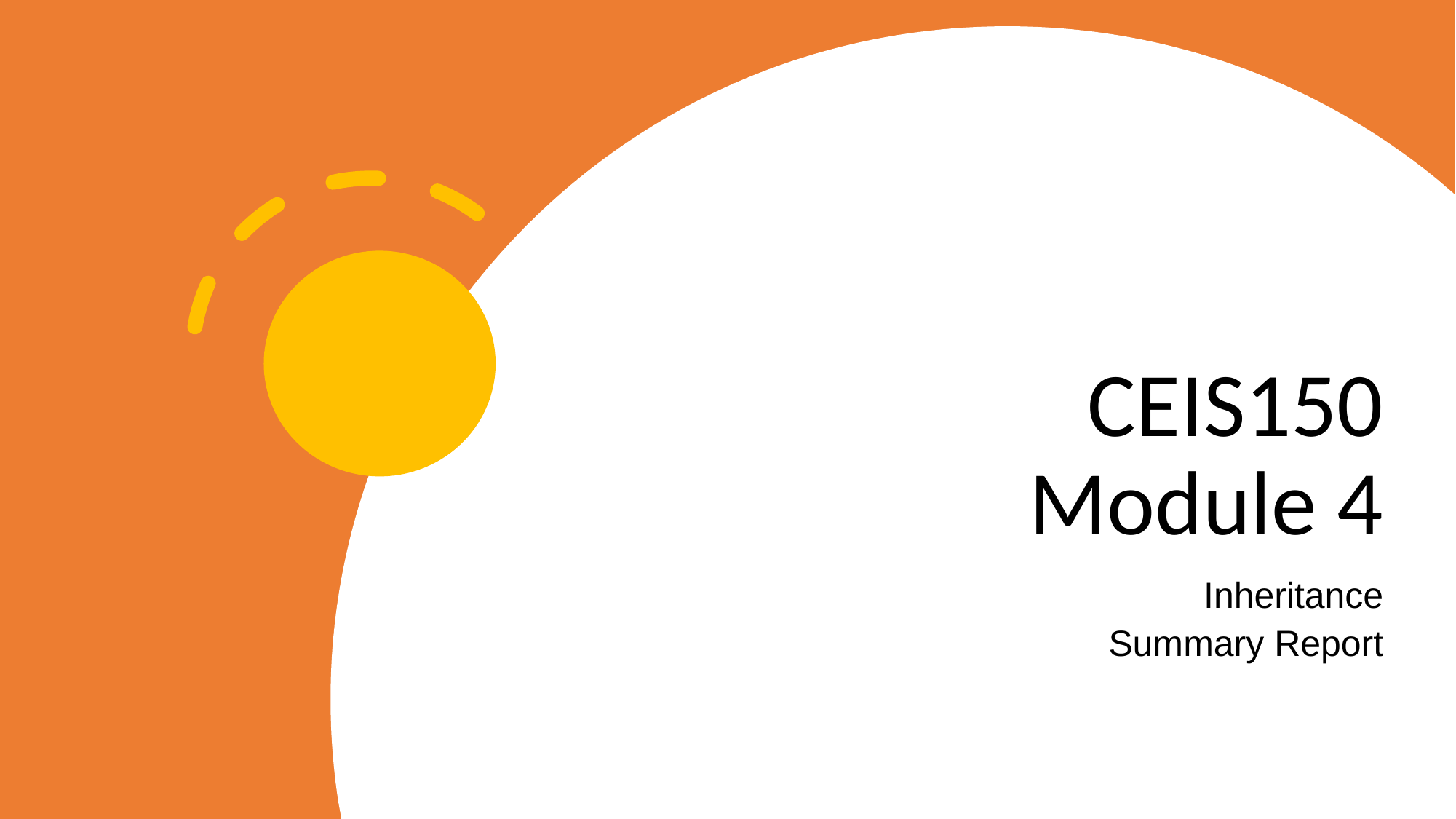

# CEIS150 Module 4

Inheritance
Summary Report